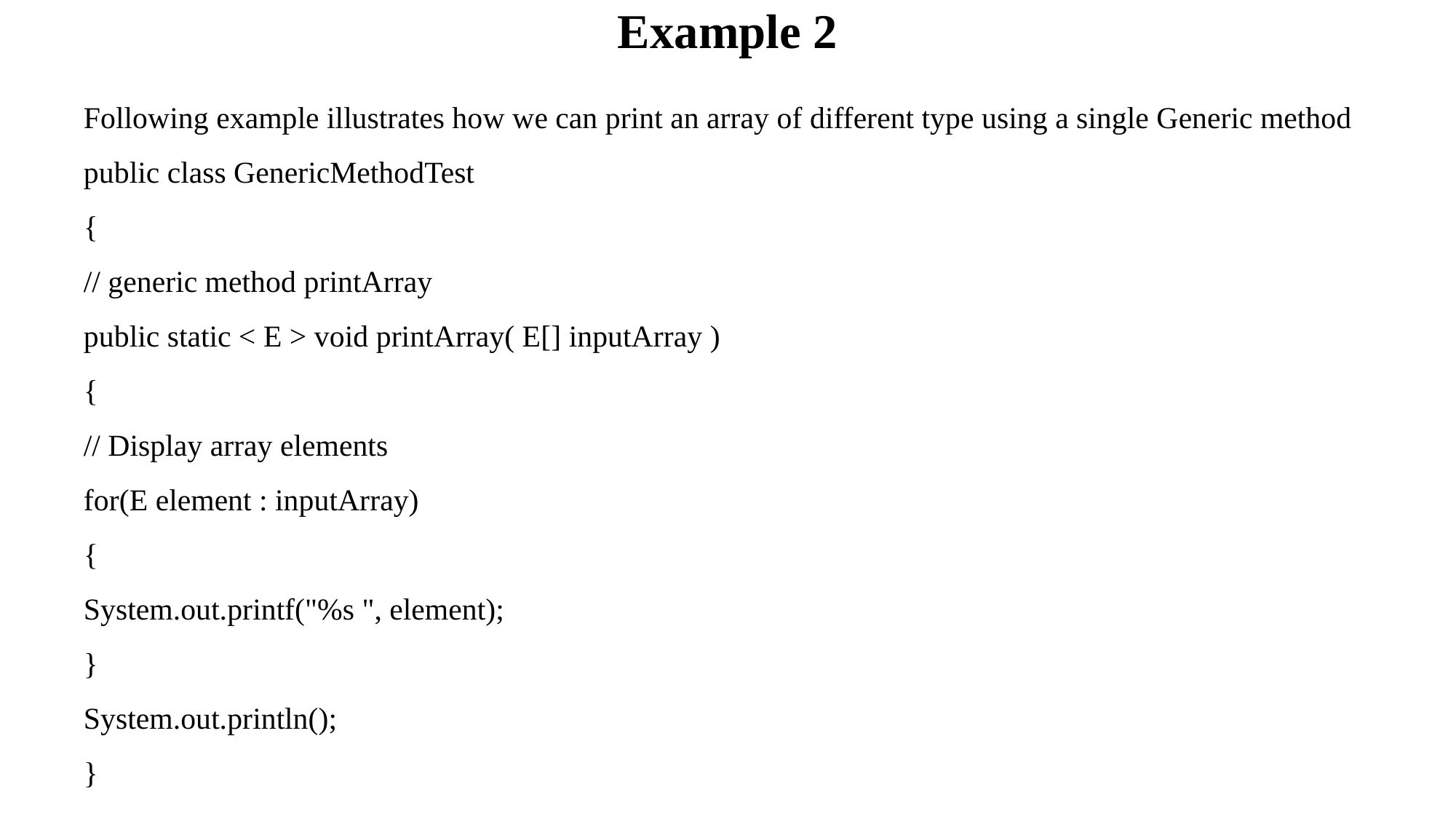

# Example 2
Following example illustrates how we can print an array of different type using a single Generic method
public class GenericMethodTest
{
// generic method printArray
public static < E > void printArray( E[] inputArray )
{
// Display array elements
for(E element : inputArray)
{
System.out.printf("%s ", element);
}
System.out.println();
}